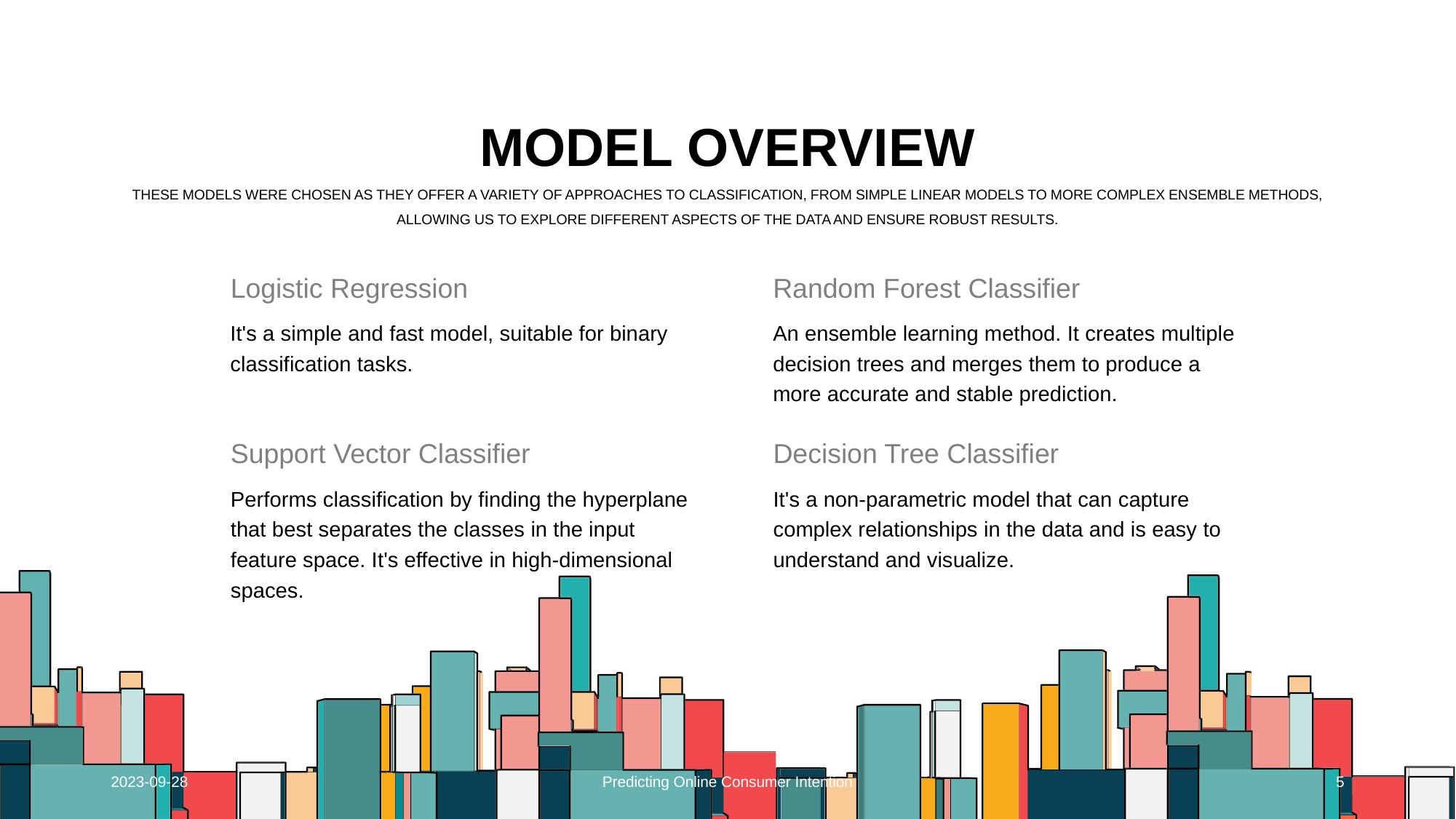

# Model Overview These models were chosen as they offer a variety of approaches to classification, from simple linear models to more complex ensemble methods, allowing us to explore different aspects of the data and ensure robust results.
Logistic Regression
Random Forest Classifier
An ensemble learning method. It creates multiple decision trees and merges them to produce a more accurate and stable prediction.
It's a simple and fast model, suitable for binary classification tasks.
Support Vector Classifier
Decision Tree Classifier
Performs classification by finding the hyperplane that best separates the classes in the input feature space. It's effective in high-dimensional spaces.
It's a non-parametric model that can capture complex relationships in the data and is easy to understand and visualize.
2023-09-28
Predicting Online Consumer Intention
5